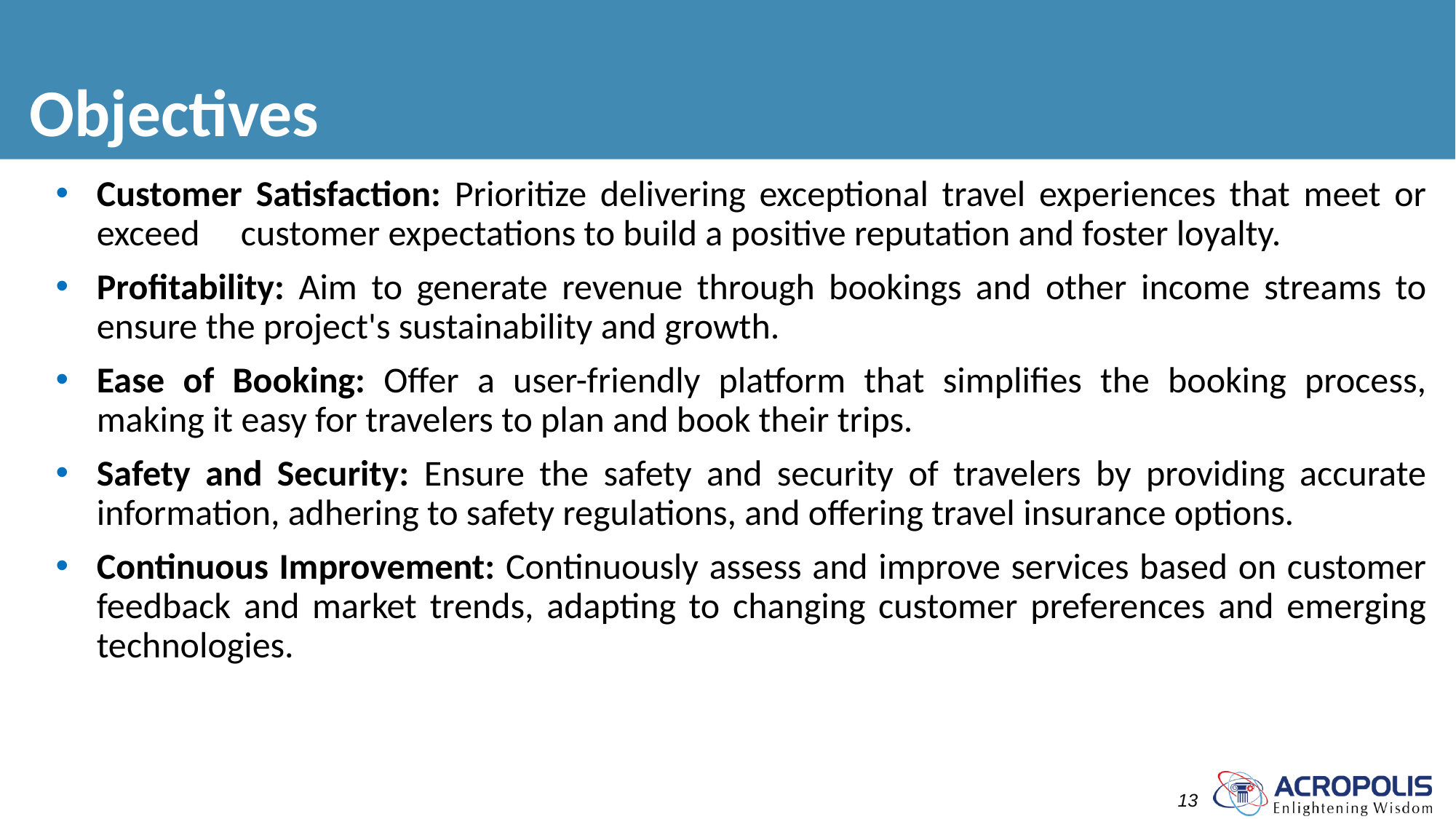

# Objectives
Customer Satisfaction: Prioritize delivering exceptional travel experiences that meet or exceed     customer expectations to build a positive reputation and foster loyalty.
Profitability: Aim to generate revenue through bookings and other income streams to ensure the project's sustainability and growth.
Ease of Booking: Offer a user-friendly platform that simplifies the booking process, making it easy for travelers to plan and book their trips.
Safety and Security: Ensure the safety and security of travelers by providing accurate information, adhering to safety regulations, and offering travel insurance options.
Continuous Improvement: Continuously assess and improve services based on customer feedback and market trends, adapting to changing customer preferences and emerging technologies.
13